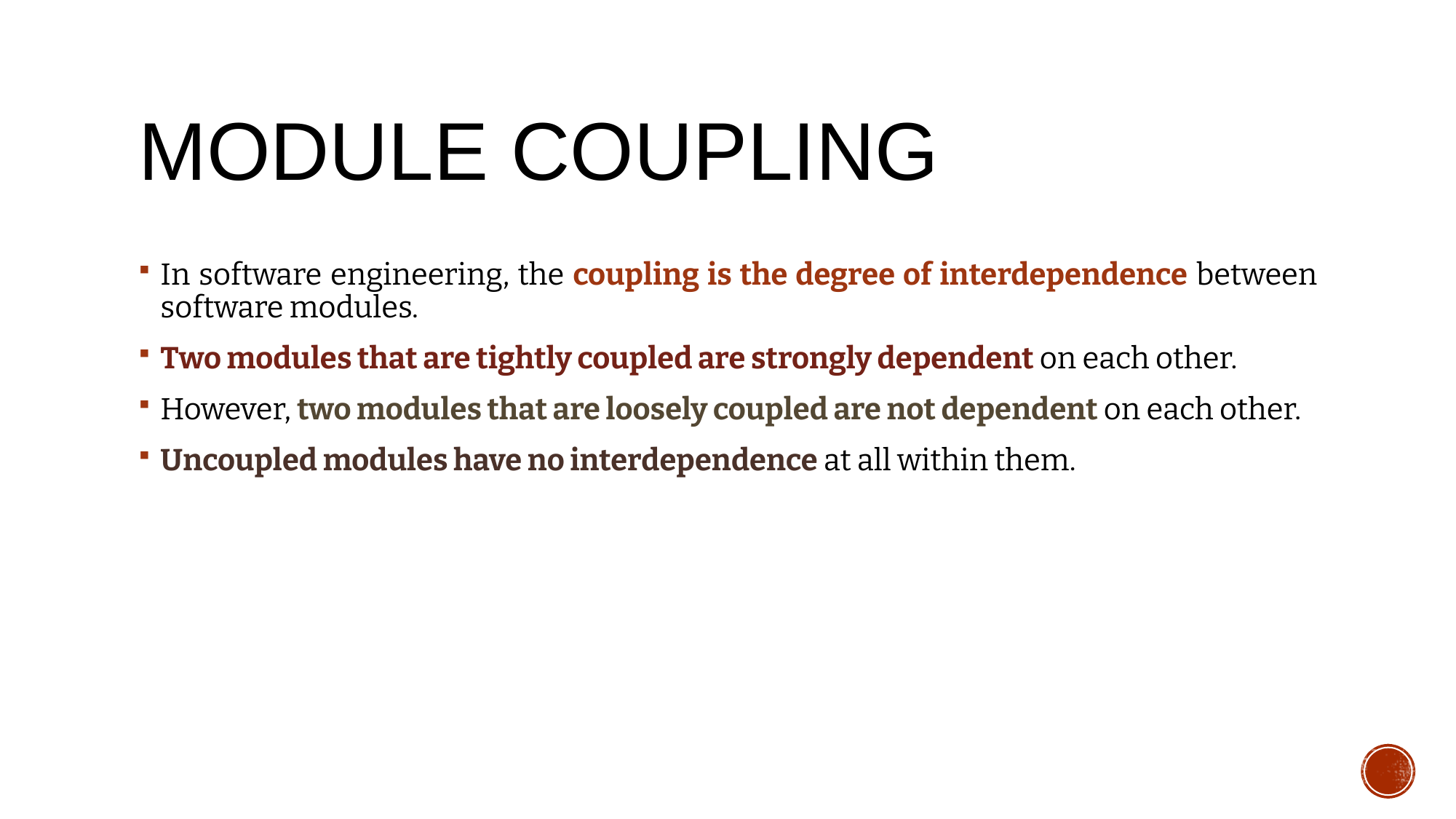

# Module Coupling
In software engineering, the coupling is the degree of interdependence between software modules.
Two modules that are tightly coupled are strongly dependent on each other.
However, two modules that are loosely coupled are not dependent on each other.
Uncoupled modules have no interdependence at all within them.